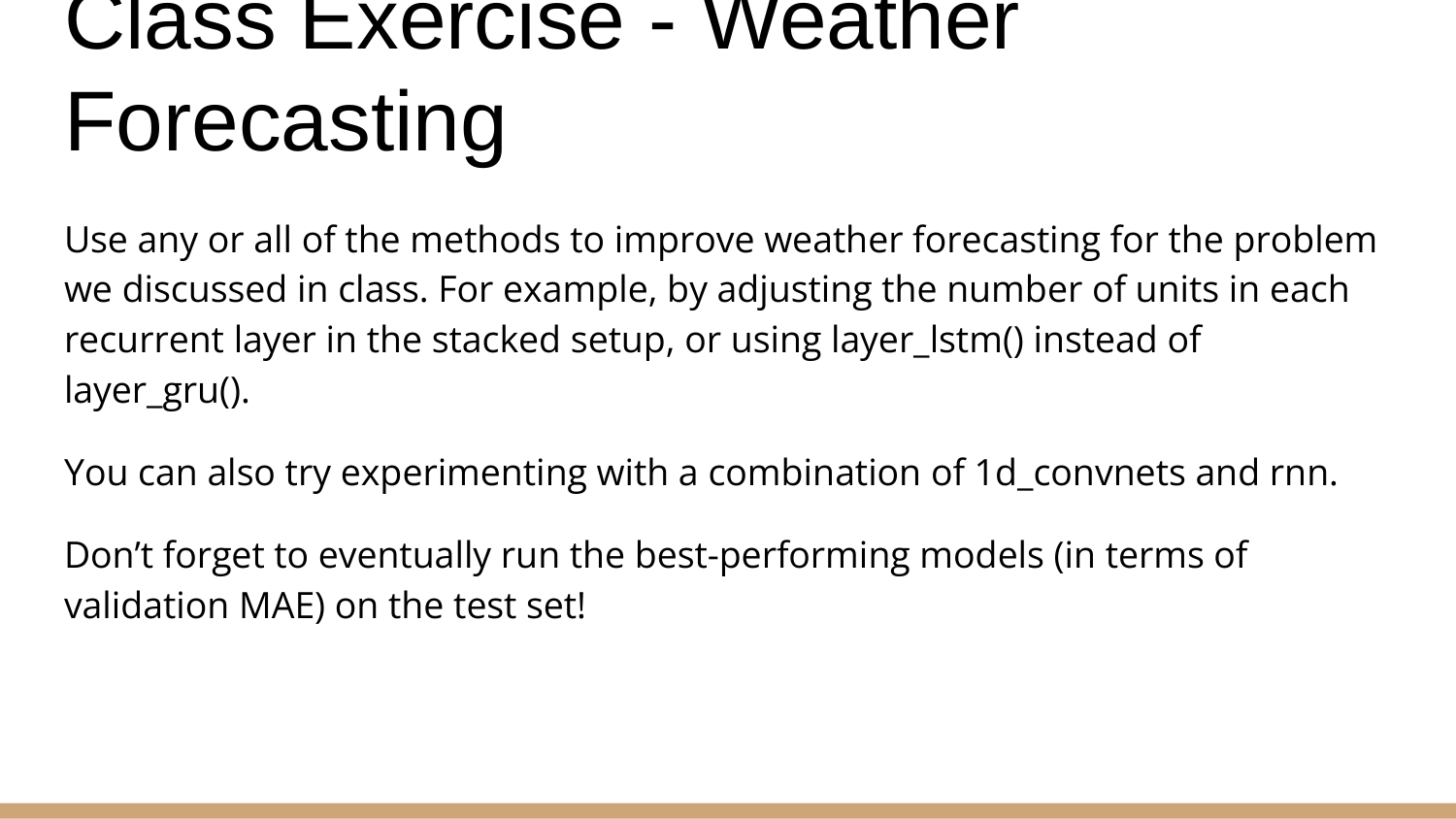

# Class Exercise - Weather Forecasting
Use any or all of the methods to improve weather forecasting for the problem we discussed in class. For example, by adjusting the number of units in each recurrent layer in the stacked setup, or using layer_lstm() instead of layer_gru().
You can also try experimenting with a combination of 1d_convnets and rnn.
Don’t forget to eventually run the best-performing models (in terms of validation MAE) on the test set!